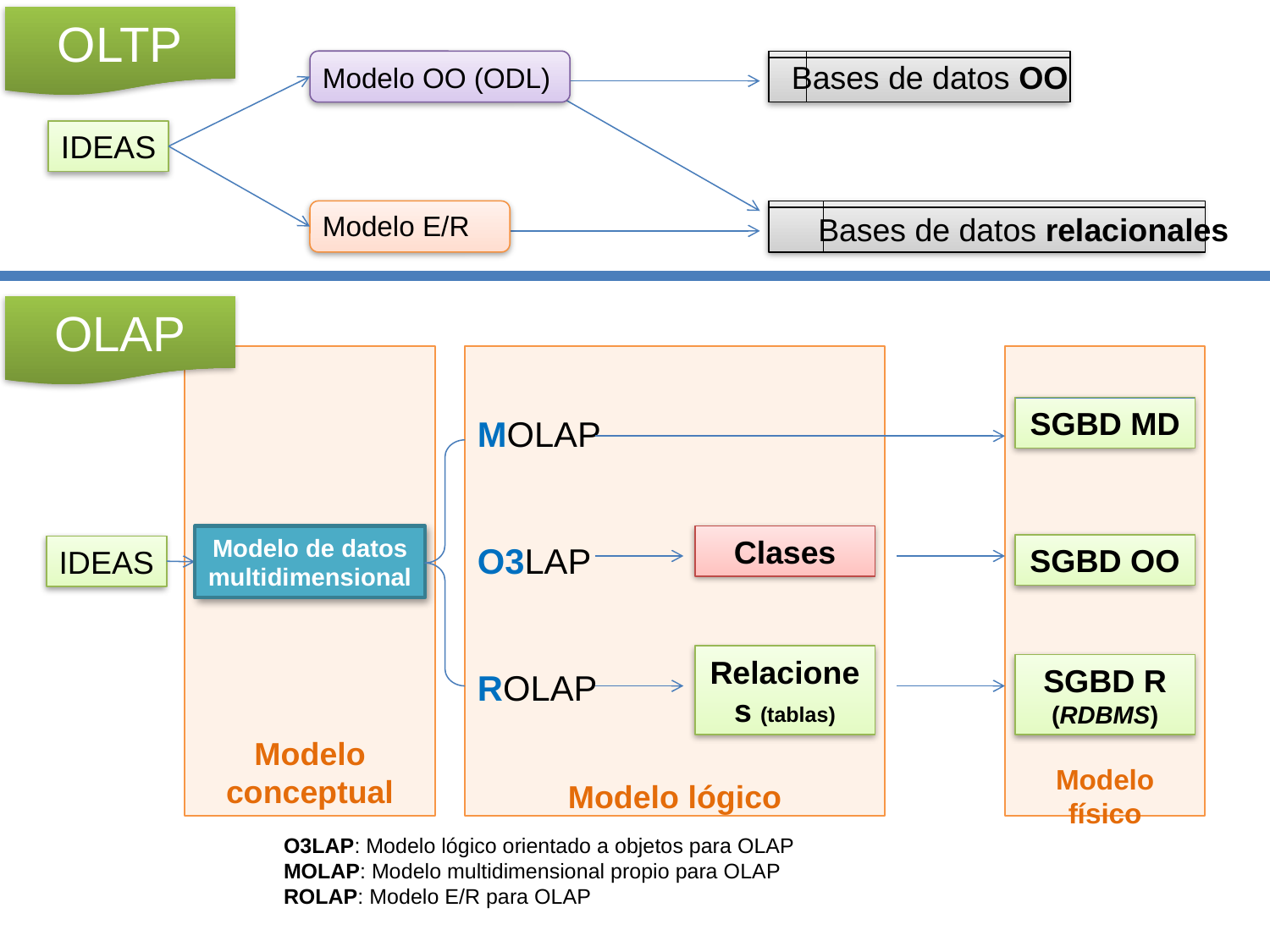

OLTP

Bases de datos OO

   Bases de datos relacionales
Modelo OO (ODL)

Modelo E/R
IDEAS

OLAP

Modelo conceptual

Modelo lógico

Modelo físico
SGBD MD
MOLAP

O3LAP

ROLAP

Modelo de datos multidimensional
Clases
SGBD OO
IDEAS
Relaciones (tablas)
SGBD R
(RDBMS)
O3LAP: Modelo lógico orientado a objetos para OLAP
MOLAP: Modelo multidimensional propio para OLAP
ROLAP: Modelo E/R para OLAP